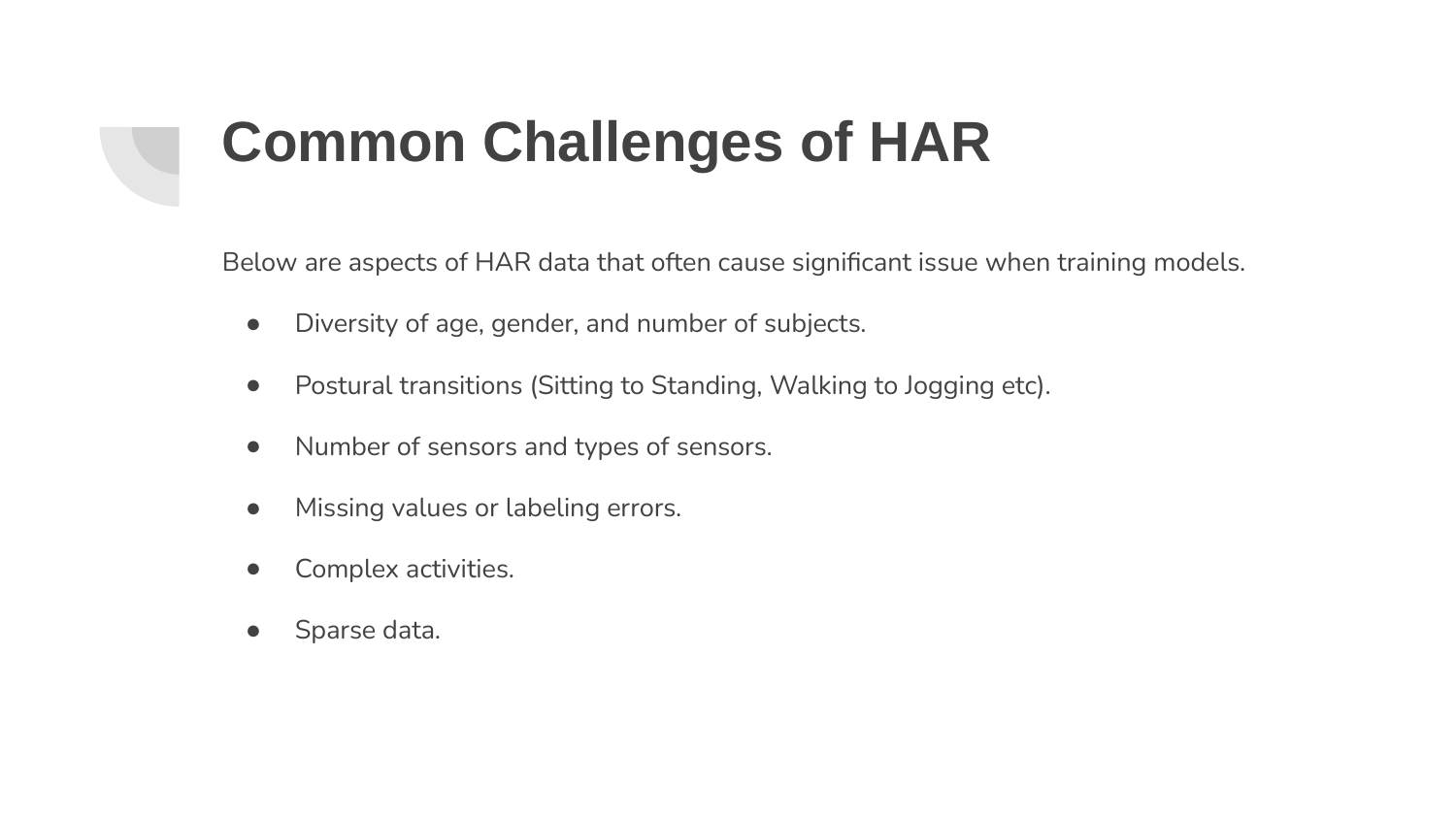

# Common Challenges of HAR
Below are aspects of HAR data that often cause significant issue when training models.
Diversity of age, gender, and number of subjects.
Postural transitions (Sitting to Standing, Walking to Jogging etc).
Number of sensors and types of sensors.
Missing values or labeling errors.
Complex activities.
Sparse data.